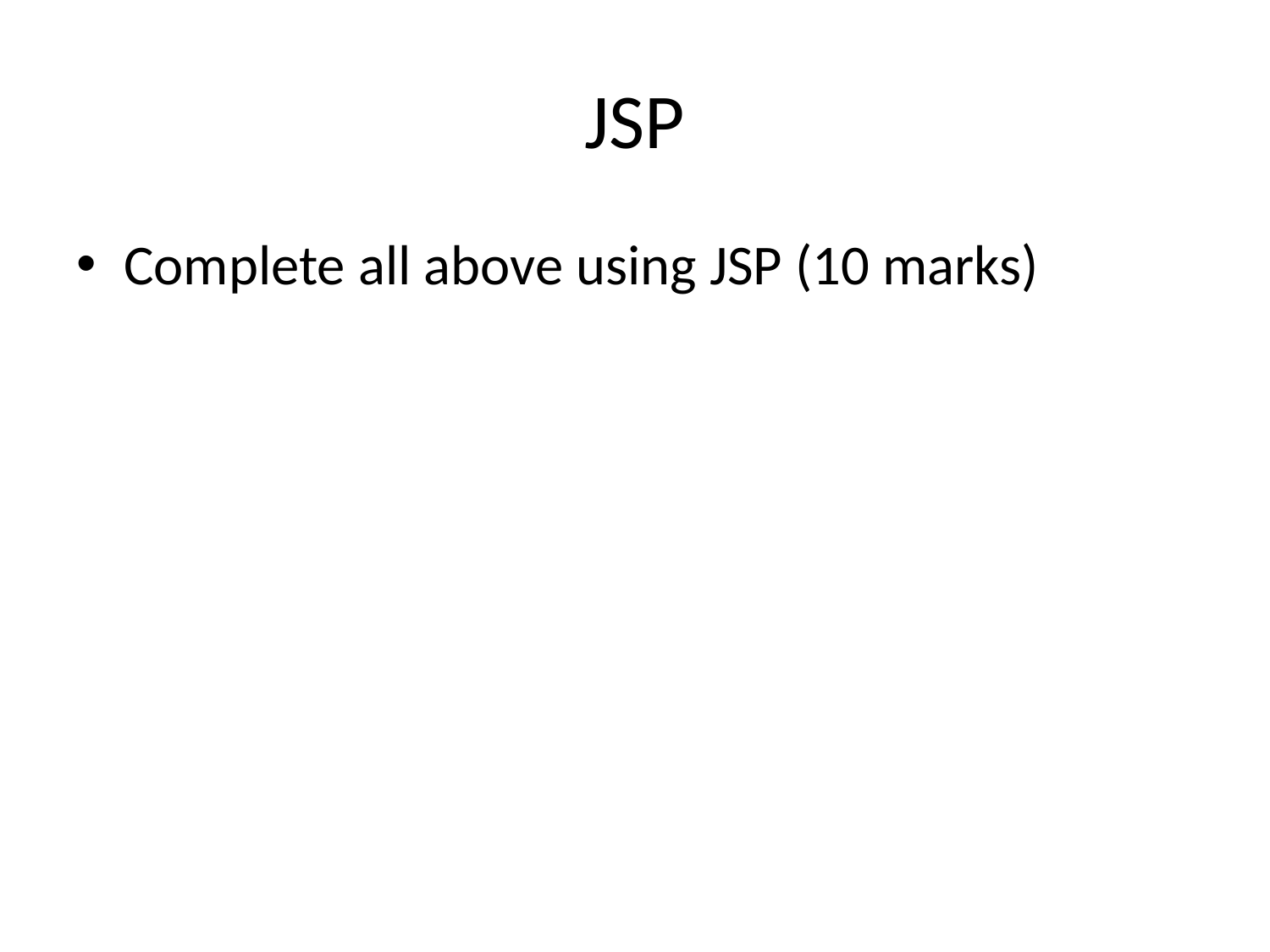

# JSP
Complete all above using JSP (10 marks)